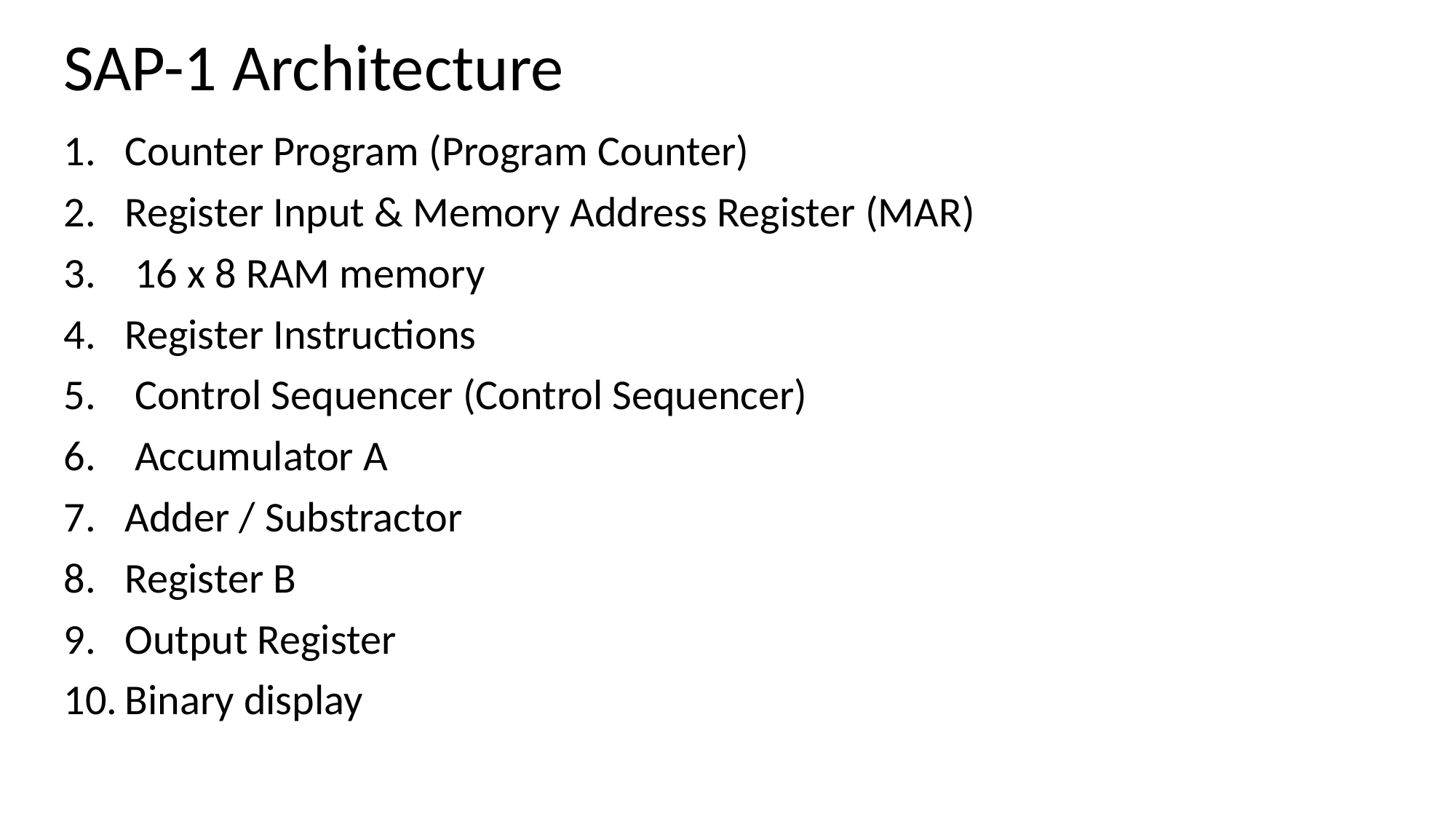

# SAP-1 Architecture
Counter Program (Program Counter)
Register Input & Memory Address Register (MAR)
 16 x 8 RAM memory
Register Instructions
 Control Sequencer (Control Sequencer)
 Accumulator A
Adder / Substractor
Register B
Output Register
Binary display